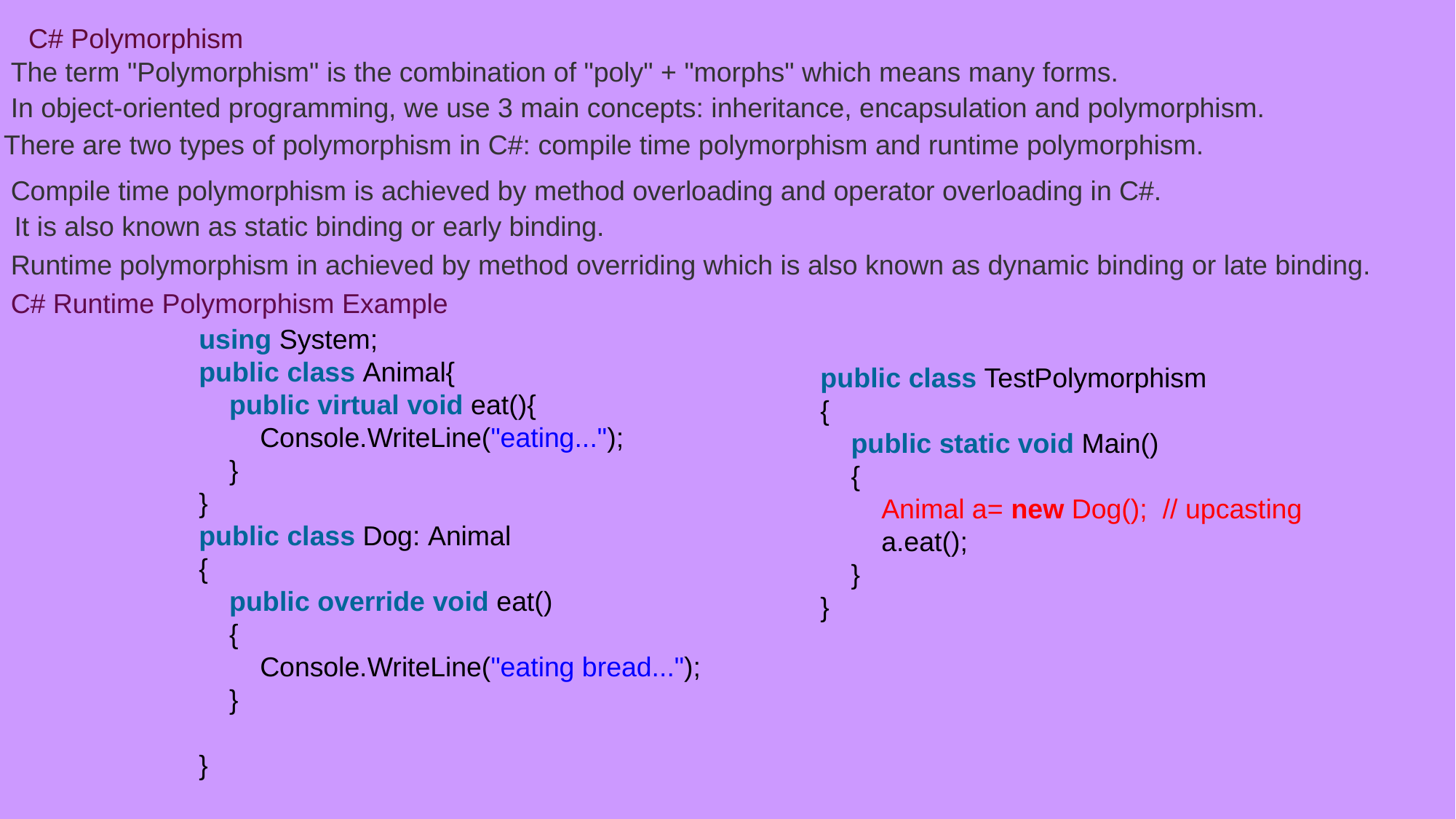

C# Polymorphism

The term "Polymorphism" is the combination of "poly" + "morphs" which means many forms.
In object-oriented programming, we use 3 main concepts: inheritance, encapsulation and polymorphism.
There are two types of polymorphism in C#: compile time polymorphism and runtime polymorphism.
Compile time polymorphism is achieved by method overloading and operator overloading in C#.
It is also known as static binding or early binding.
Runtime polymorphism in achieved by method overriding which is also known as dynamic binding or late binding.
C# Runtime Polymorphism Example

using System;
public class Animal{
    public virtual void eat(){
        Console.WriteLine("eating...");
    }
}
public class Dog: Animal
{
    public override void eat()
    {
        Console.WriteLine("eating bread...");
    }

}
public class TestPolymorphism
{
    public static void Main()
    {
        Animal a= new Dog();  // upcasting
        a.eat();
    }
}